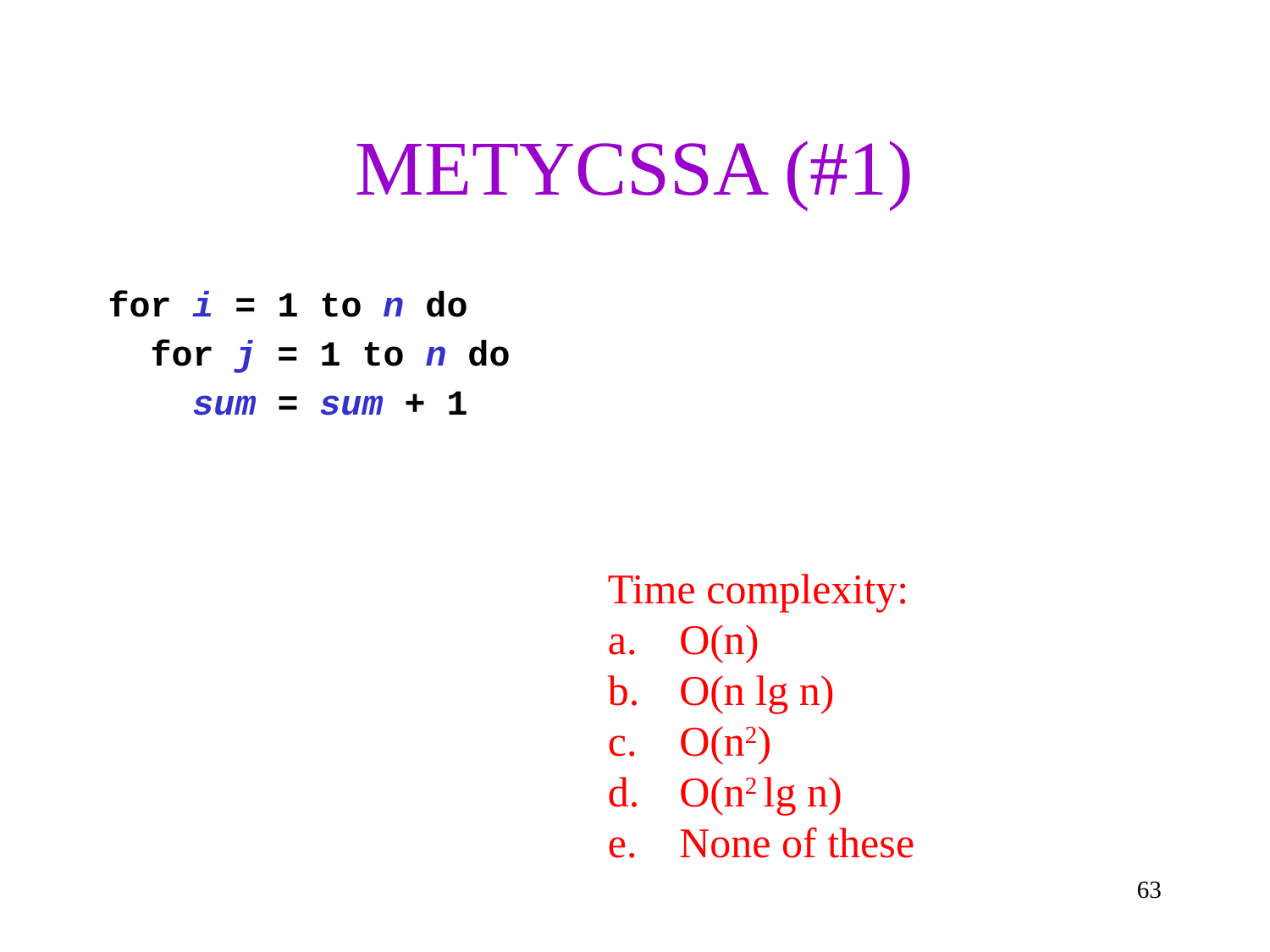

# METYCSSA (#1)
for i = 1 to n do
  for j = 1 to n do
    sum = sum + 1

Time complexity:
O(n)
O(n lg n)
O(n2)
O(n2 lg n)
None of these

63
Do this one myself.